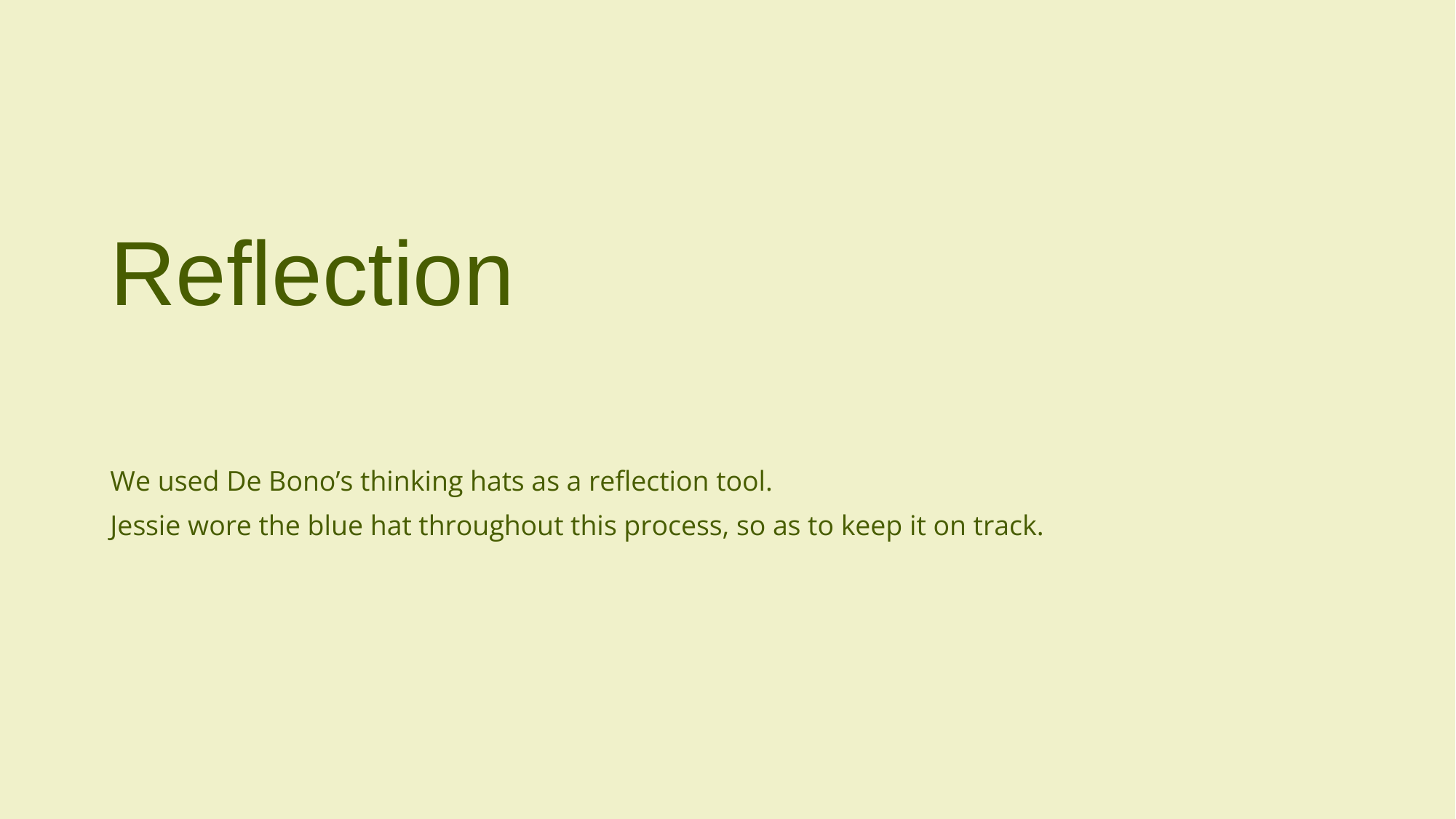

# Reflection

We used De Bono’s thinking hats as a reflection tool.
Jessie wore the blue hat throughout this process, so as to keep it on track.